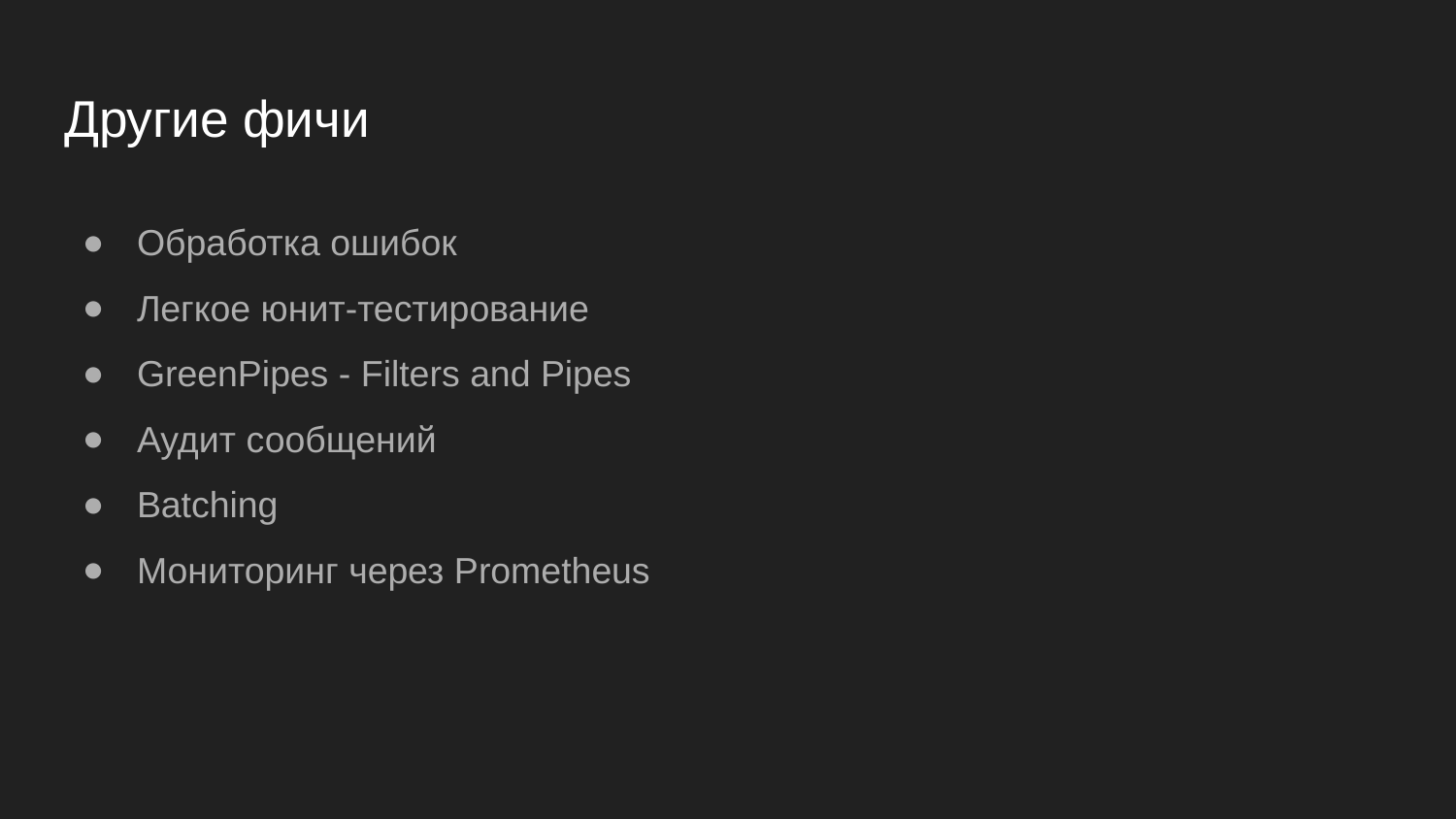

# Другие фичи
Обработка ошибок
Легкое юнит-тестирование
GreenPipes - Filters and Pipes
Аудит сообщений
Batching
Мониторинг через Prometheus